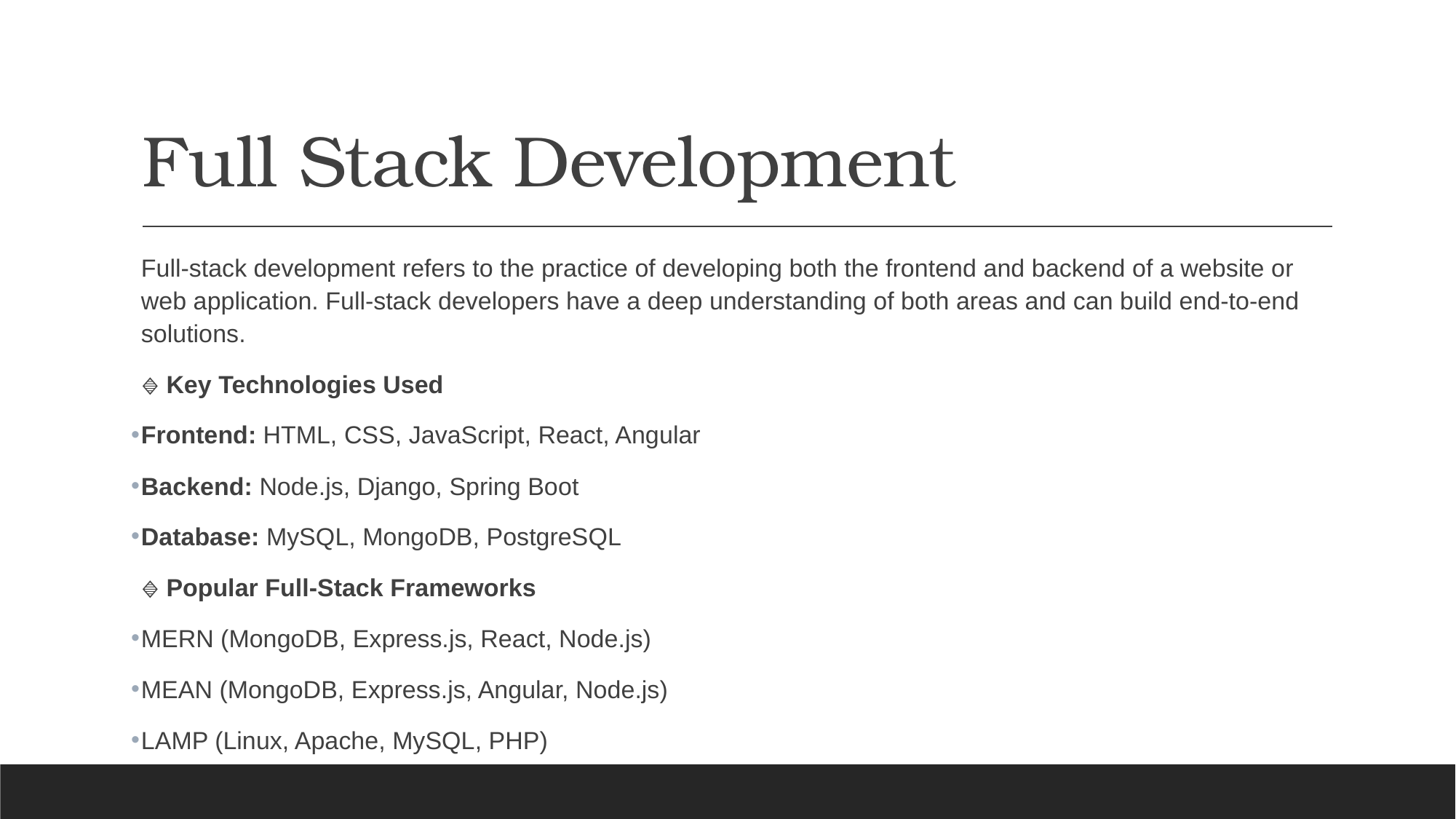

# Full Stack Development
Full-stack development refers to the practice of developing both the frontend and backend of a website or web application. Full-stack developers have a deep understanding of both areas and can build end-to-end solutions.
🔹 Key Technologies Used
Frontend: HTML, CSS, JavaScript, React, Angular
Backend: Node.js, Django, Spring Boot
Database: MySQL, MongoDB, PostgreSQL
🔹 Popular Full-Stack Frameworks
MERN (MongoDB, Express.js, React, Node.js)
MEAN (MongoDB, Express.js, Angular, Node.js)
LAMP (Linux, Apache, MySQL, PHP)